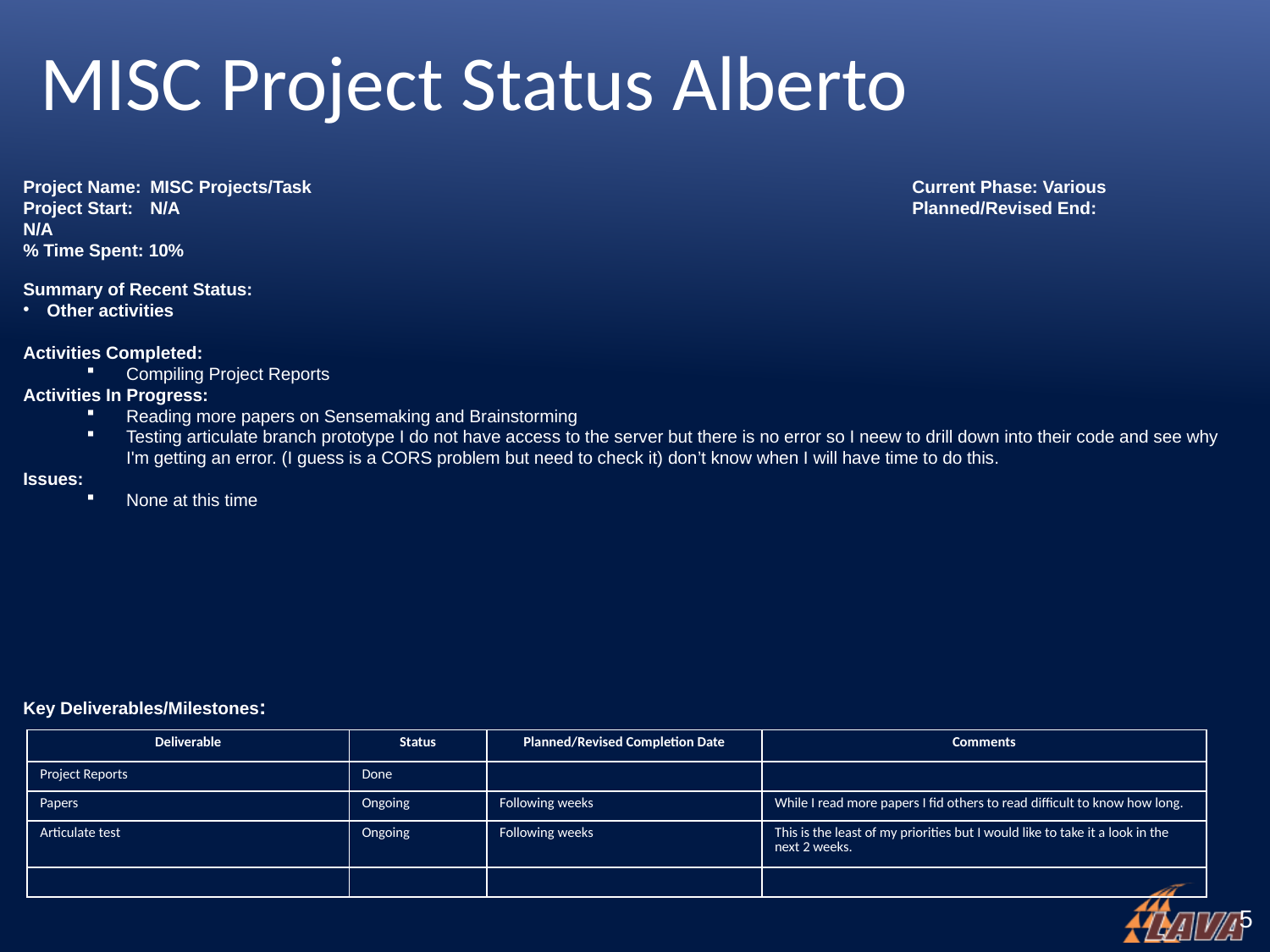

# MISC Project Status Alberto
Project Name:	MISC Projects/Task					Current Phase: Various
Project Start:	N/A						Planned/Revised End: N/A
% Time Spent: 10%

Summary of Recent Status:
Other activities

Activities Completed:
Compiling Project Reports
Activities In Progress:
Reading more papers on Sensemaking and Brainstorming
Testing articulate branch prototype I do not have access to the server but there is no error so I neew to drill down into their code and see why I'm getting an error. (I guess is a CORS problem but need to check it) don’t know when I will have time to do this.
Issues:
None at this time
Key Deliverables/Milestones:
| Deliverable | Status | Planned/Revised Completion Date | Comments |
| --- | --- | --- | --- |
| Project Reports | Done |  |  |
| Papers | Ongoing | Following weeks | While I read more papers I fid others to read difficult to know how long. |
| Articulate test | Ongoing | Following weeks | This is the least of my priorities but I would like to take it a look in the next 2 weeks. |
|  |  |  |  |

		               5